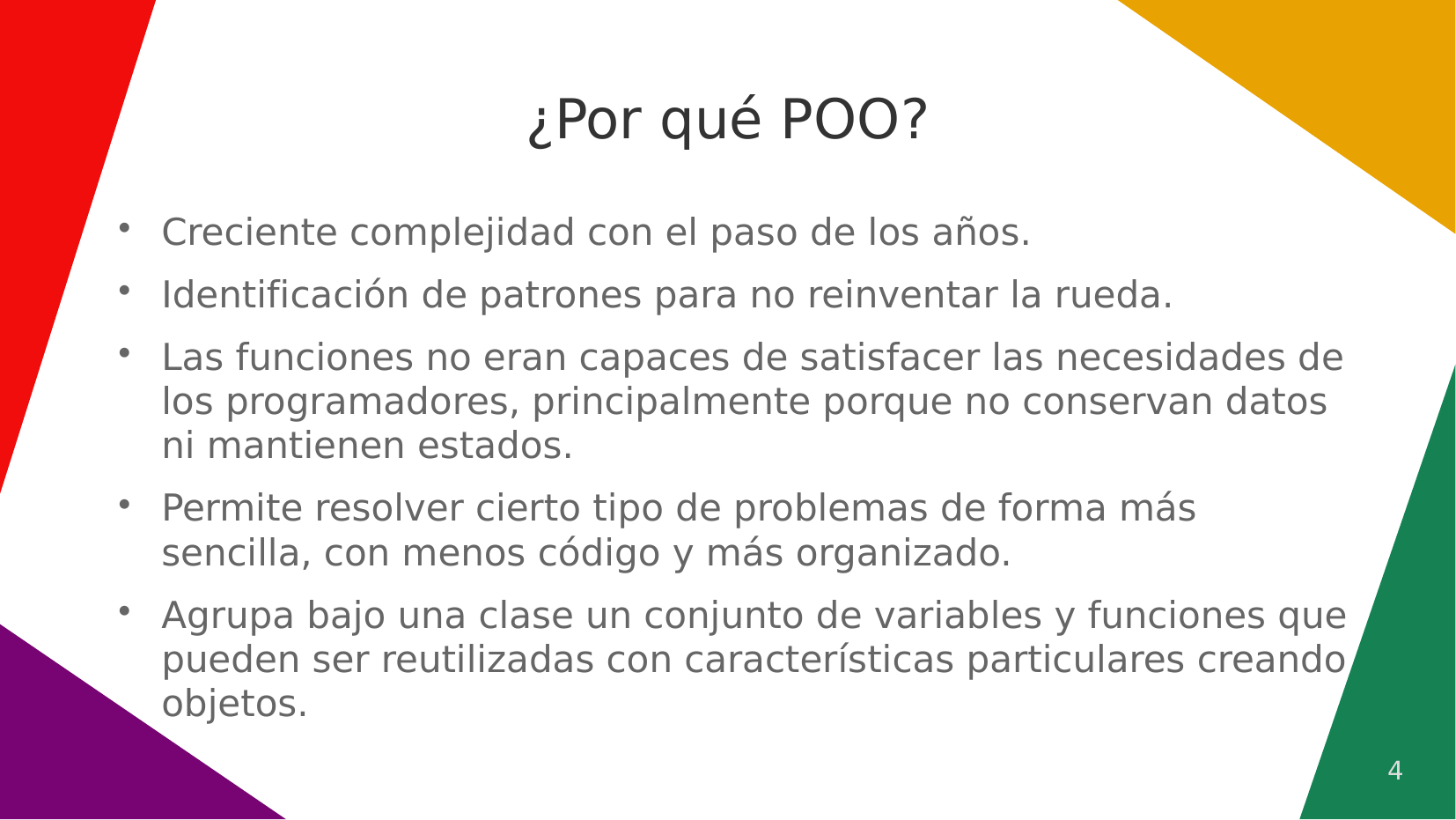

# ¿Por qué POO?
Creciente complejidad con el paso de los años.
Identificación de patrones para no reinventar la rueda.
Las funciones no eran capaces de satisfacer las necesidades de los programadores, principalmente porque no conservan datos ni mantienen estados.
Permite resolver cierto tipo de problemas de forma más sencilla, con menos código y más organizado.
Agrupa bajo una clase un conjunto de variables y funciones que pueden ser reutilizadas con características particulares creando objetos.
4